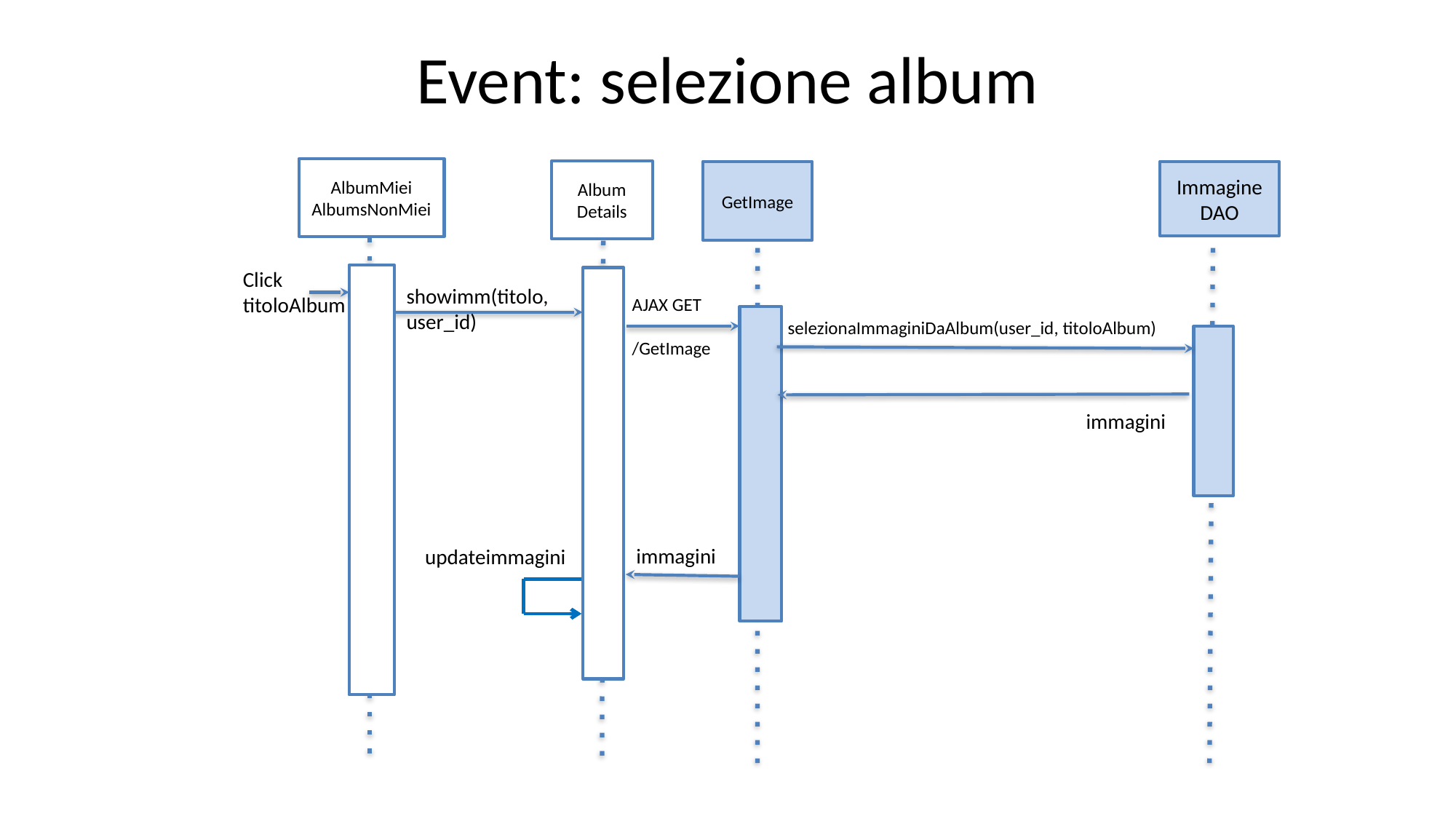

Event: selezione album
AlbumMiei
AlbumsNonMiei
Album
Details
GetImage
Immagine
DAO
Click titoloAlbum

showimm(titolo, user_id)
AJAX GET

/GetImage

selezionaImmaginiDaAlbum(user_id, titoloAlbum)

immagini
updateimmagini
immagini